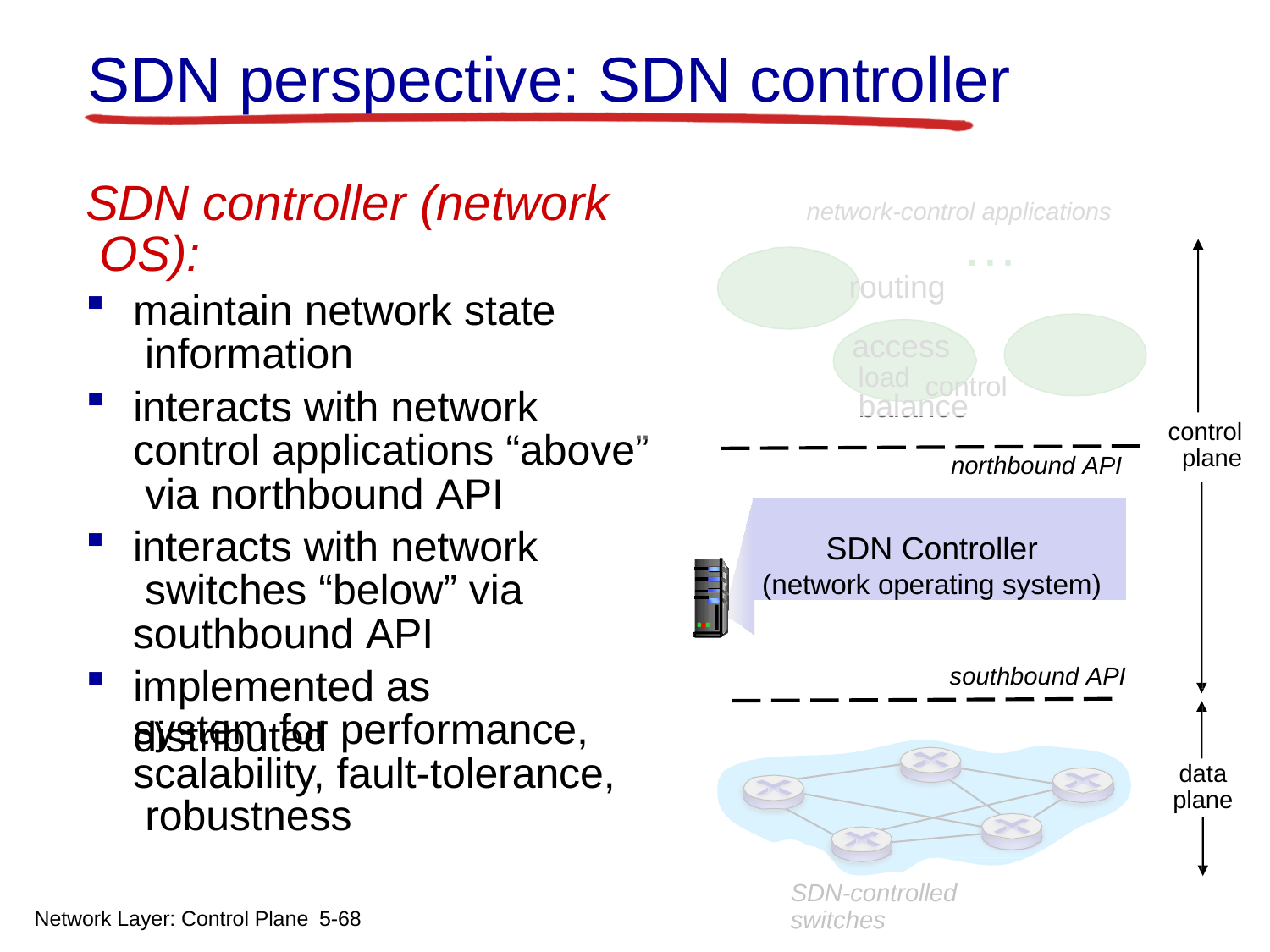

# SDN perspective: SDN controller

SDN controller (network  OS):
maintain network state  information
interacts with network

network-control applications
…
routing

access		load  control	balance

control  plane
control applications “above”  via northbound API

northbound API

SDN Controller
(network operating system)
interacts with network  switches “below” via  southbound API
implemented as distributed

southbound API

system for performance,  scalability, fault-tolerance,  robustness

data  plane

SDN-controlled switches
Network Layer: Control Plane 5-68